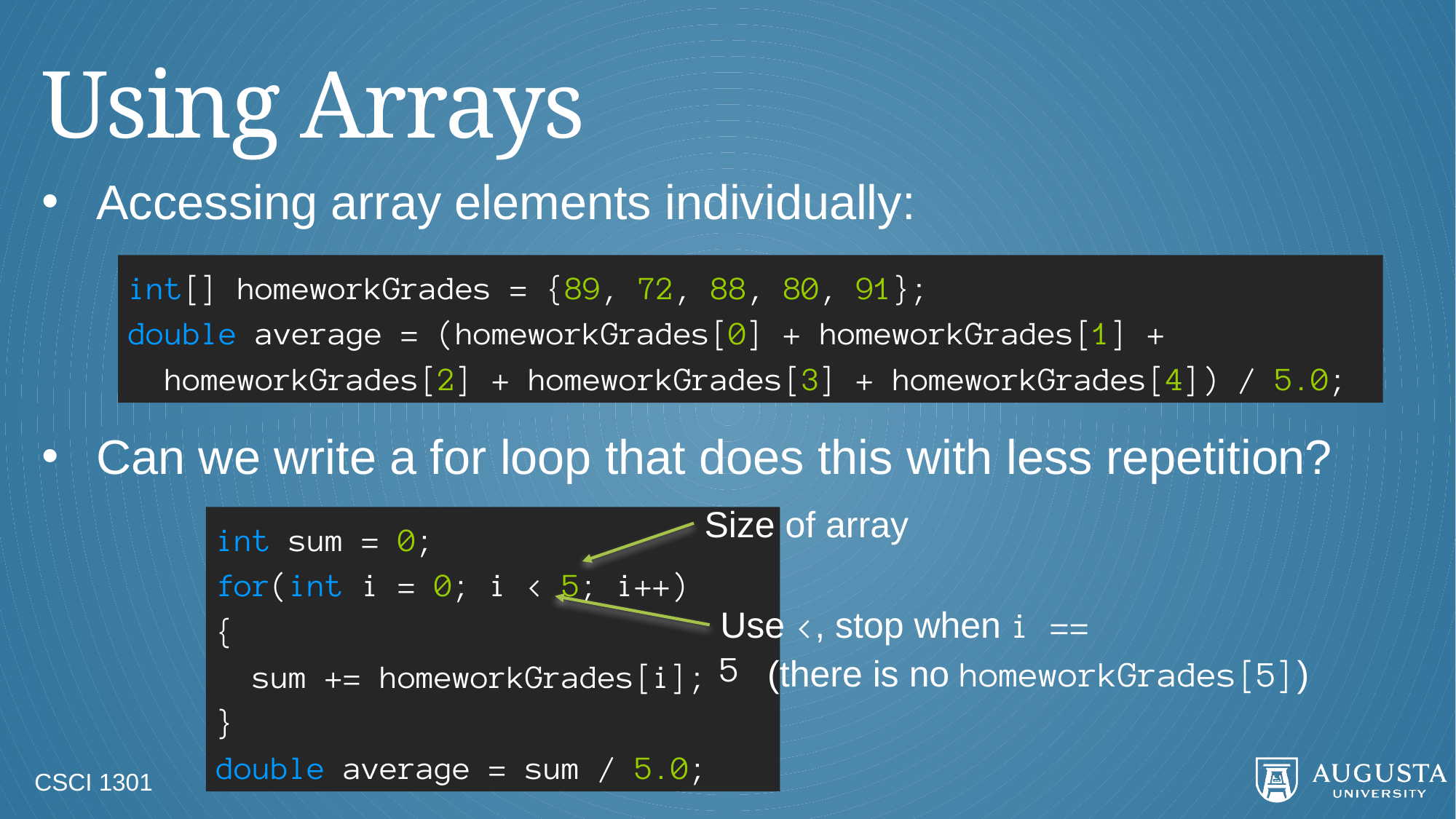

# Using Arrays
Accessing array elements individually:

Can we write a for loop that does this with less repetition?
int[] homeworkGrades = {89, 72, 88, 80, 91};
double average = (homeworkGrades[0] + homeworkGrades[1] +
  homeworkGrades[2] + homeworkGrades[3] + homeworkGrades[4]) / 5.0;
Size of array
int sum = 0;
for(int i = 0; i < 5; i++)
{
  sum += homeworkGrades[i];
}
double average = sum / 5.0;
Use <, stop when i == 5
 (there is no homeworkGrades[5])
CSCI 1301